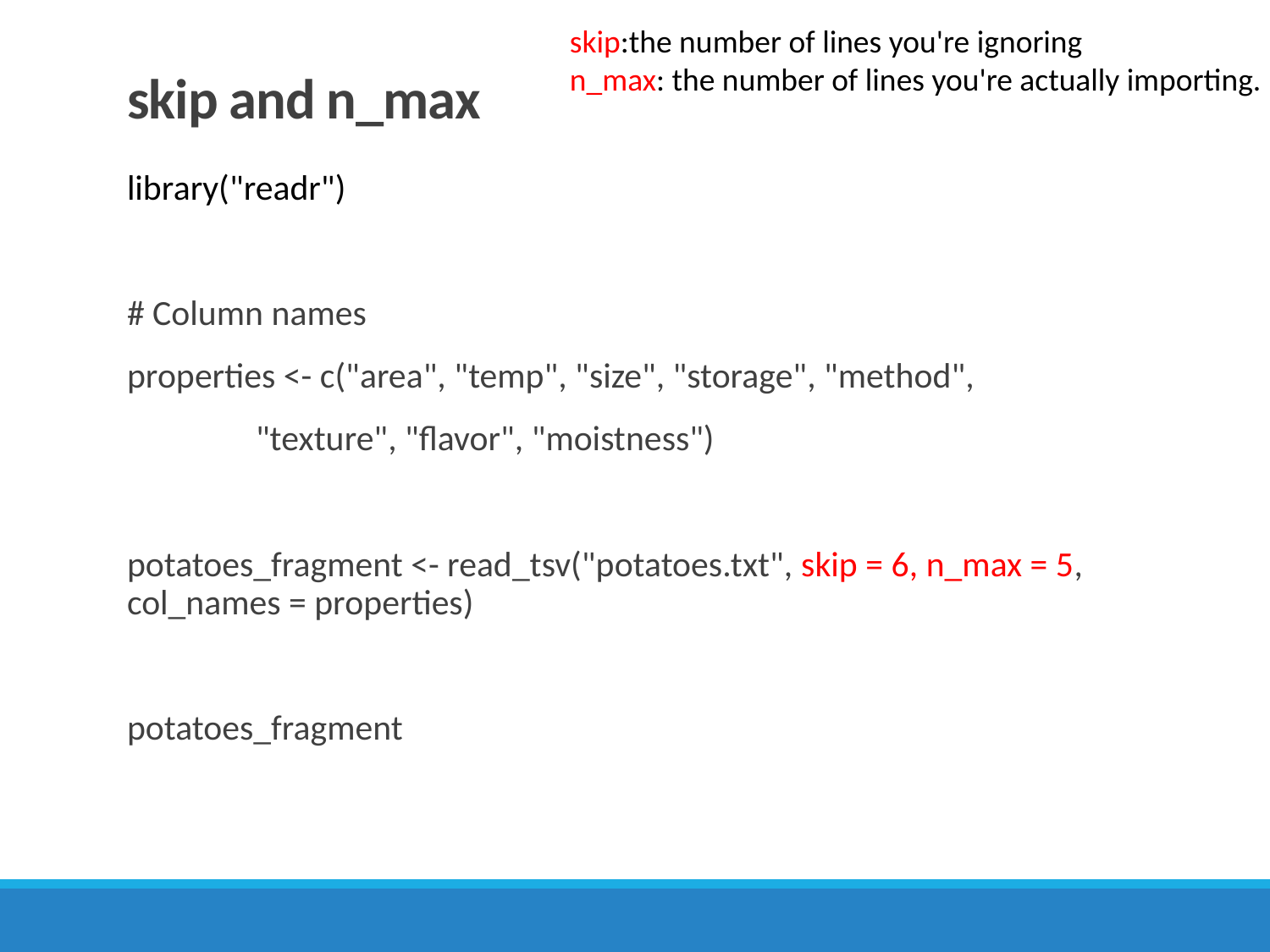

skip:the number of lines you're ignoring
n_max: the number of lines you're actually importing.
# skip and n_max
library("readr")

# Column names
properties <- c("area", "temp", "size", "storage", "method",
                "texture", "flavor", "moistness")

potatoes_fragment <- read_tsv("potatoes.txt", skip = 6, n_max = 5, col_names = properties)

potatoes_fragment